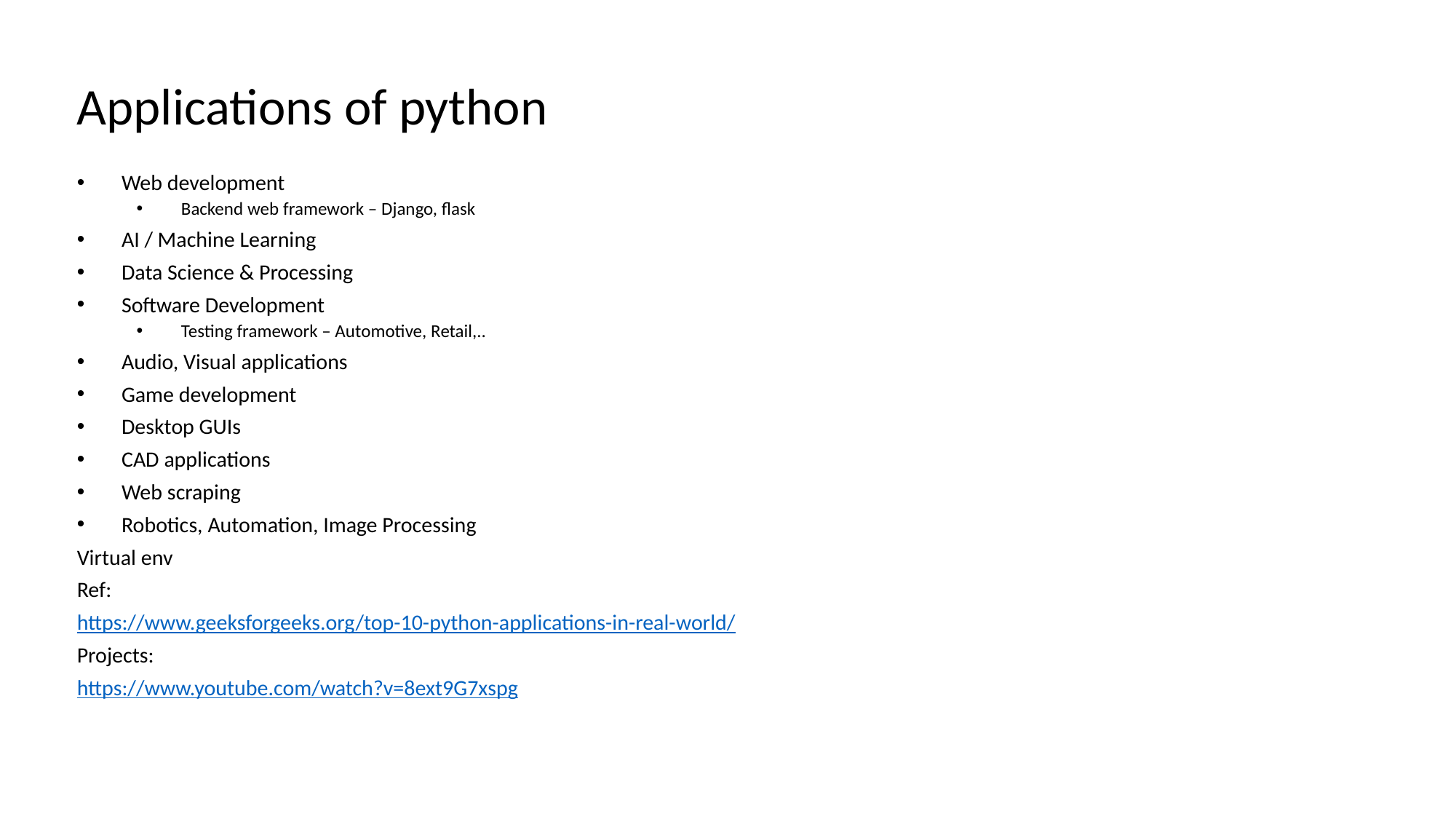

# Applications of python
Web development
Backend web framework – Django, flask
AI / Machine Learning
Data Science & Processing
Software Development
Testing framework – Automotive, Retail,..
Audio, Visual applications
Game development
Desktop GUIs
CAD applications
Web scraping
Robotics, Automation, Image Processing
Virtual env
Ref:
https://www.geeksforgeeks.org/top-10-python-applications-in-real-world/
Projects:
https://www.youtube.com/watch?v=8ext9G7xspg